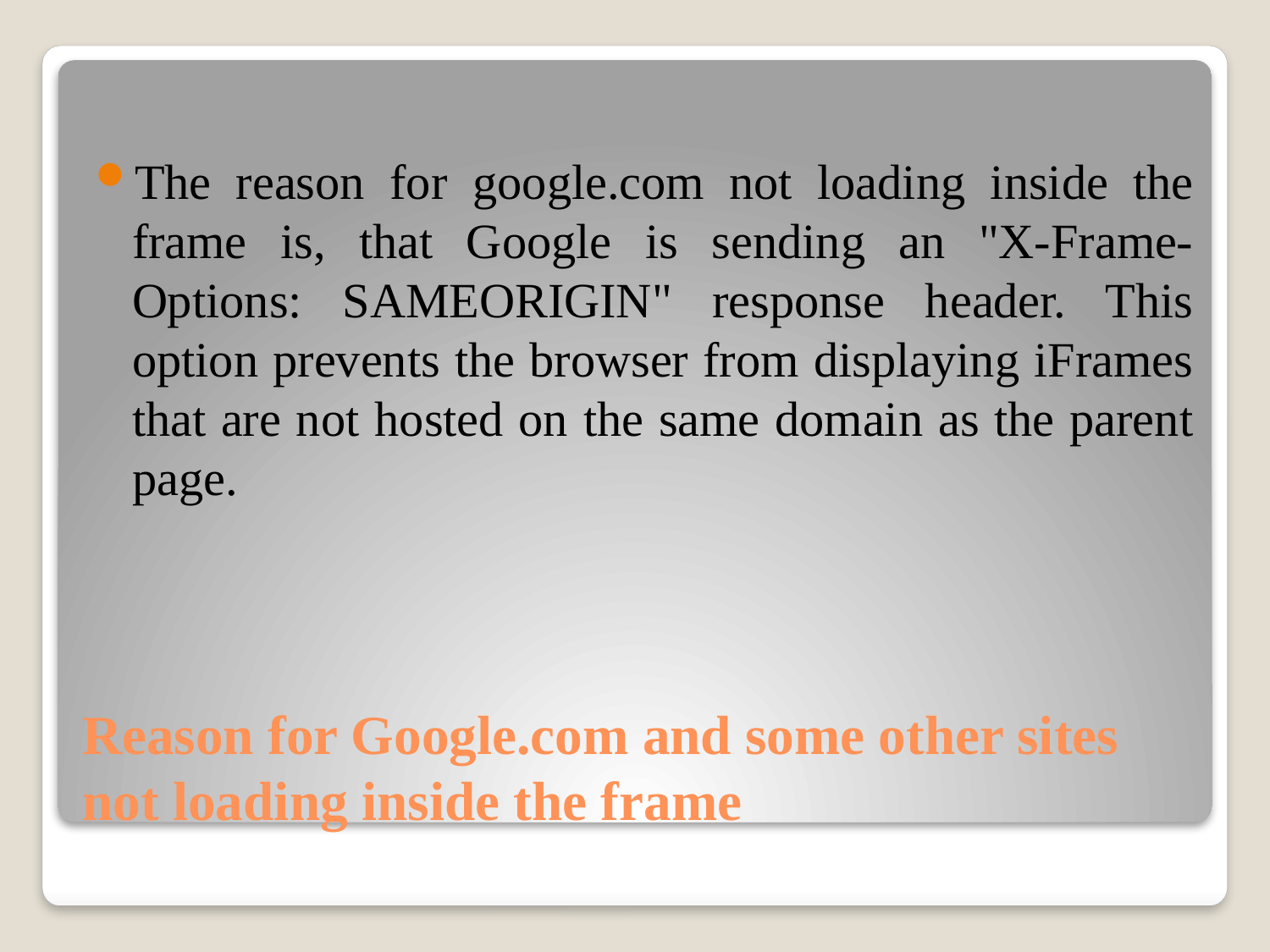

The reason for google.com not loading inside the frame is, that Google is sending an "X-Frame-Options: SAMEORIGIN" response header. This option prevents the browser from displaying iFrames that are not hosted on the same domain as the parent page.

# Reason for Google.com and some other sites not loading inside the frame